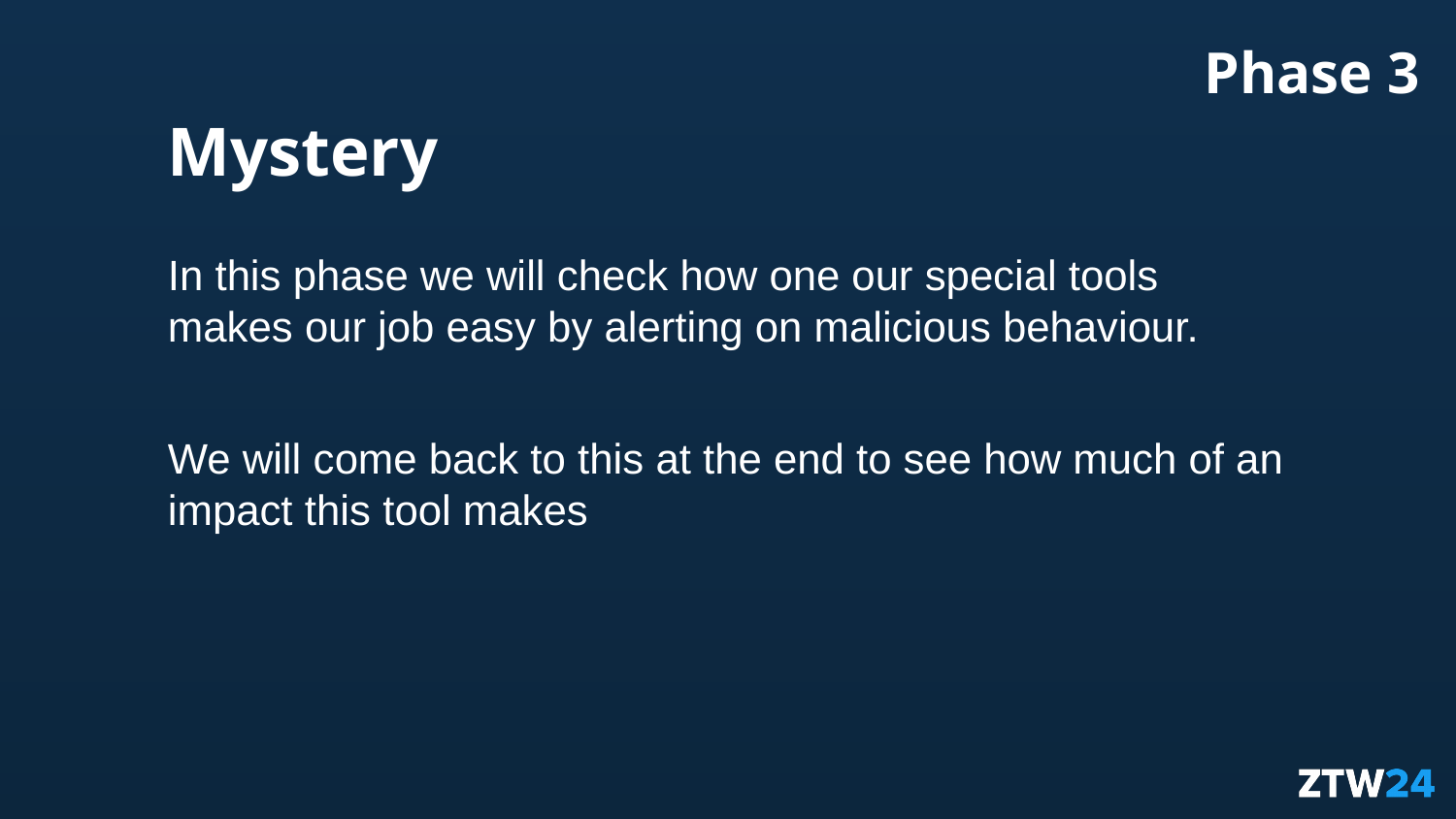

Phase 3
Mystery
In this phase we will check how one our special tools makes our job easy by alerting on malicious behaviour.

We will come back to this at the end to see how much of an impact this tool makes